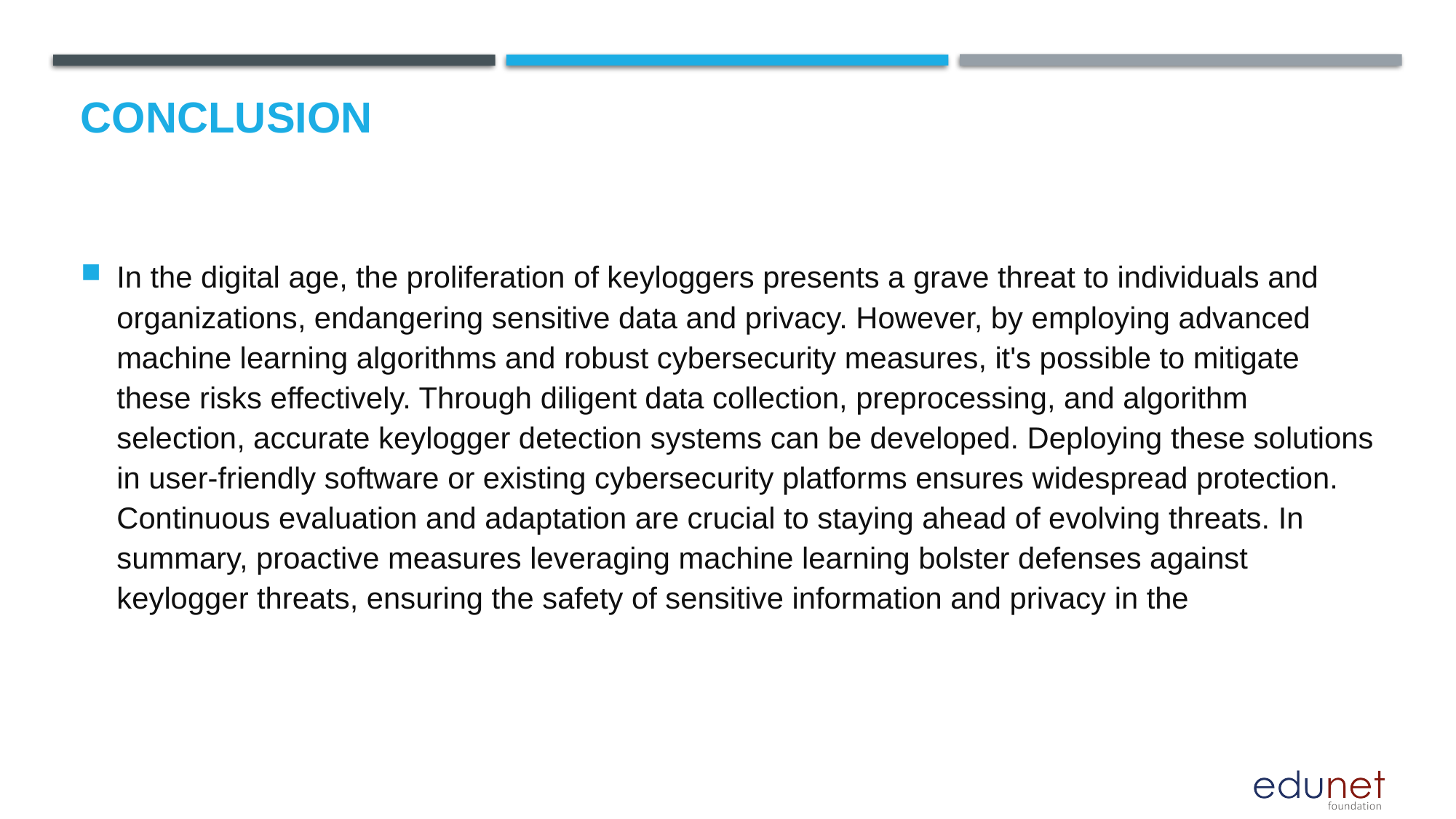

# Conclusion
In the digital age, the proliferation of keyloggers presents a grave threat to individuals and organizations, endangering sensitive data and privacy. However, by employing advanced machine learning algorithms and robust cybersecurity measures, it's possible to mitigate these risks effectively. Through diligent data collection, preprocessing, and algorithm selection, accurate keylogger detection systems can be developed. Deploying these solutions in user-friendly software or existing cybersecurity platforms ensures widespread protection. Continuous evaluation and adaptation are crucial to staying ahead of evolving threats. In summary, proactive measures leveraging machine learning bolster defenses against keylogger threats, ensuring the safety of sensitive information and privacy in the